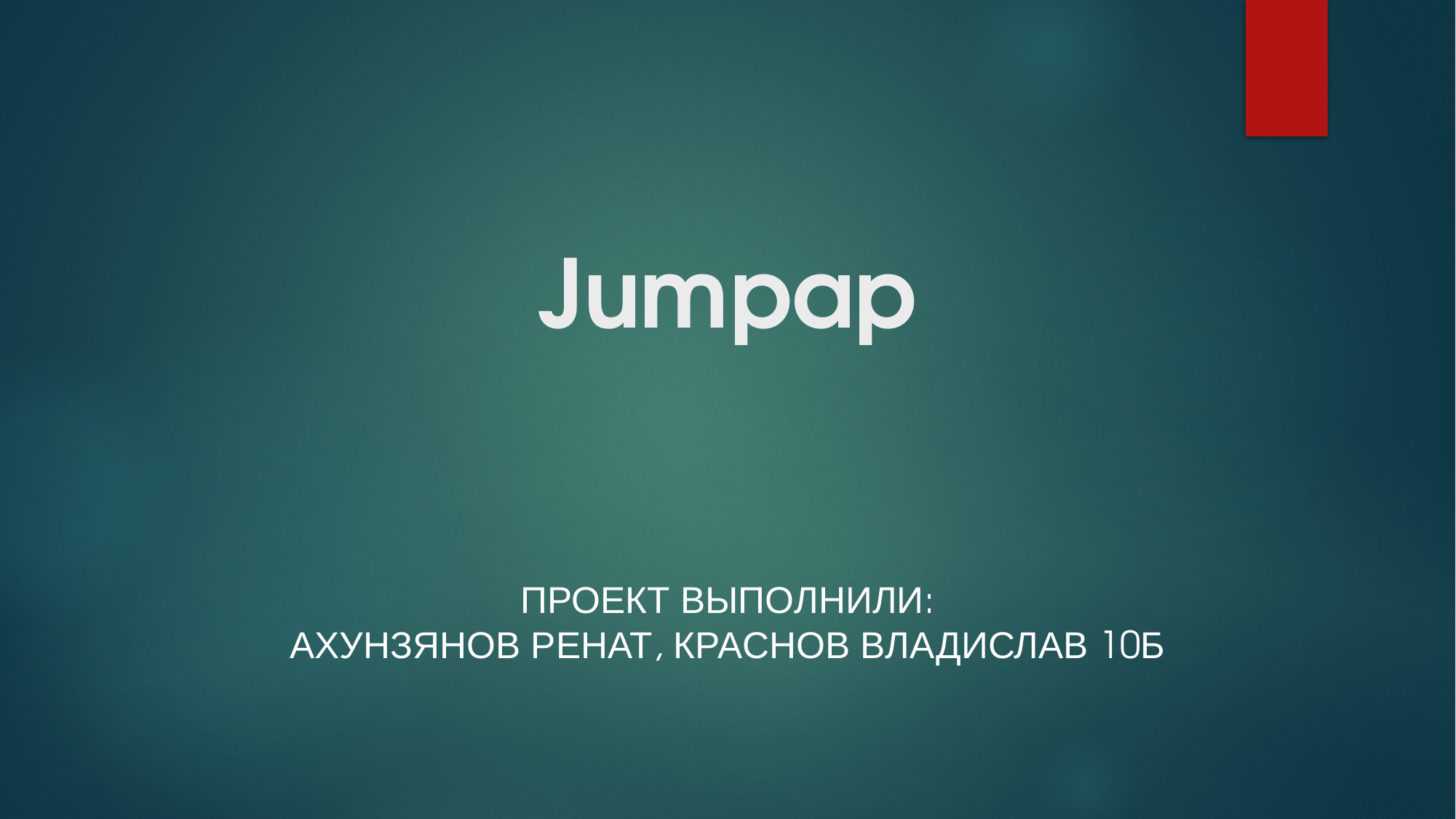

# Jumpap
Проект выполнили:
Ахунзянов Ренат, Краснов Владислав 10Б